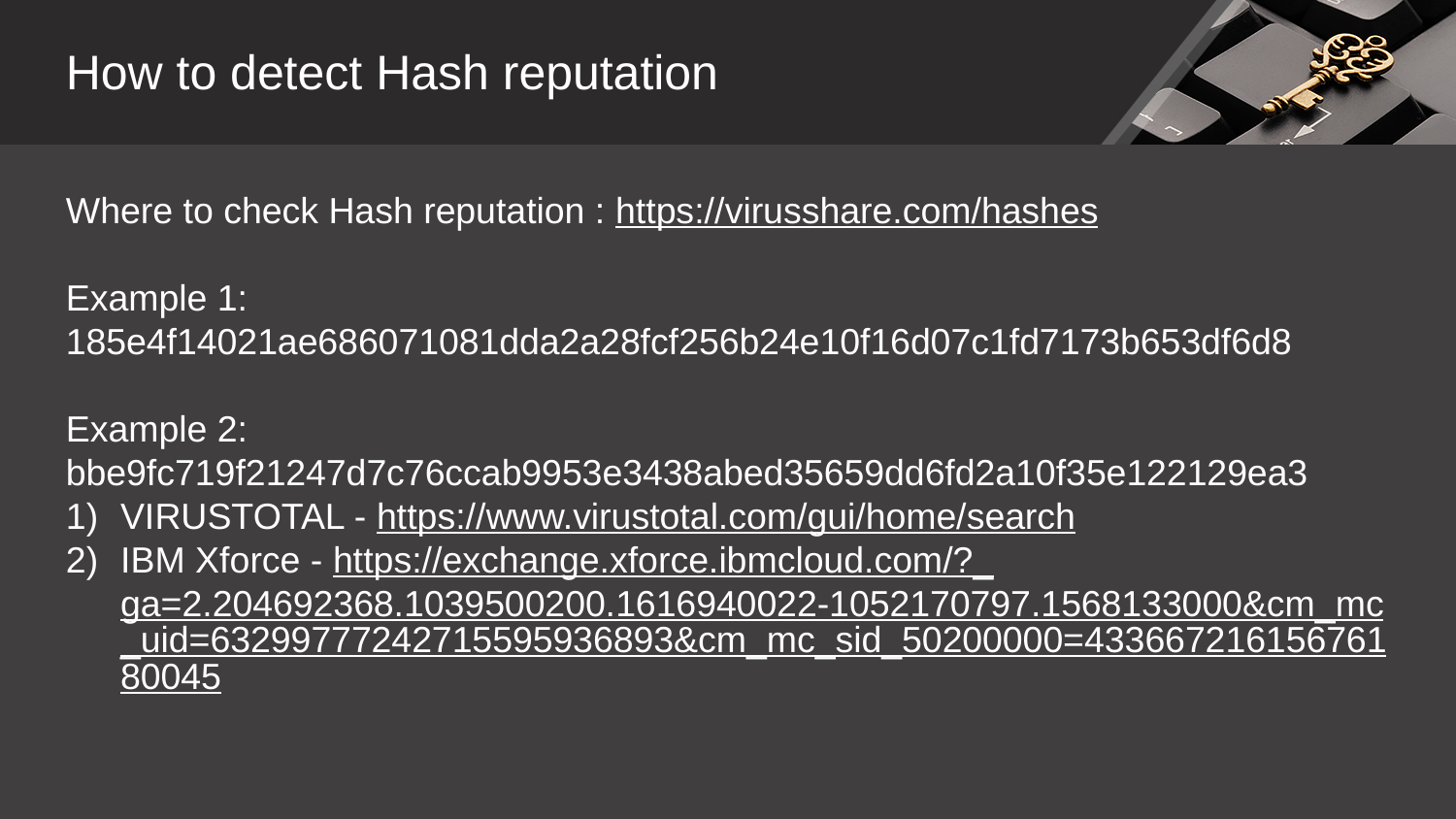

How to detect Hash reputation
Where to check Hash reputation : https://virusshare.com/hashes

Example 1: 185e4f14021ae686071081dda2a28fcf256b24e10f16d07c1fd7173b653df6d8

Example 2: bbe9fc719f21247d7c76ccab9953e3438abed35659dd6fd2a10f35e122129ea3
VIRUSTOTAL - https://www.virustotal.com/gui/home/search
IBM Xforce - https://exchange.xforce.ibmcloud.com/?_ga=2.204692368.1039500200.1616940022-1052170797.1568133000&cm_mc_uid=63299777242715595936893&cm_mc_sid_50200000=43366721615676180045